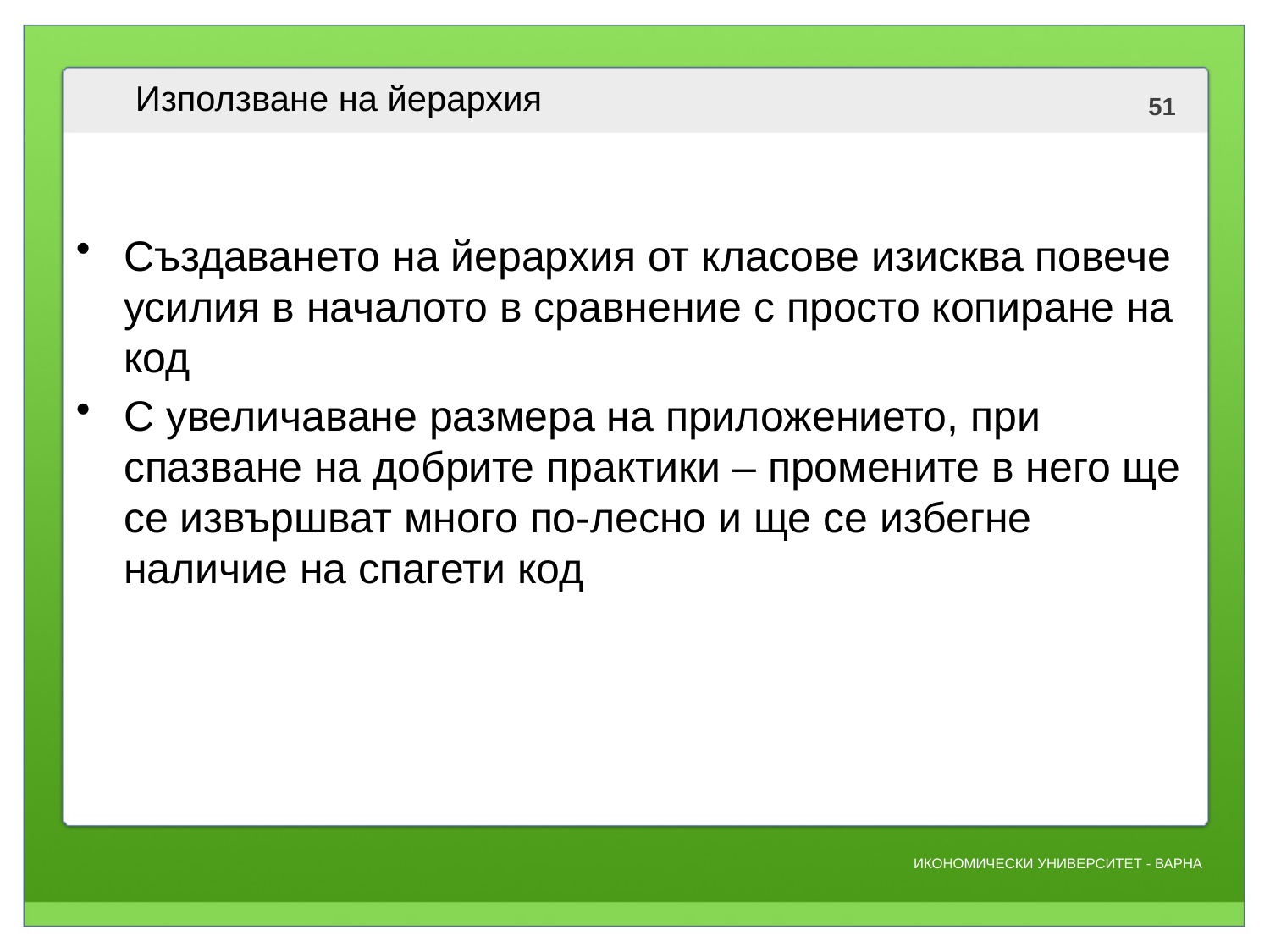

# Използване на йерархия
Създаването на йерархия от класове изисква повече усилия в началото в сравнение с просто копиране на код
С увеличаване размера на приложението, при спазване на добрите практики – промените в него ще се извършват много по-лесно и ще се избегне наличие на спагети код